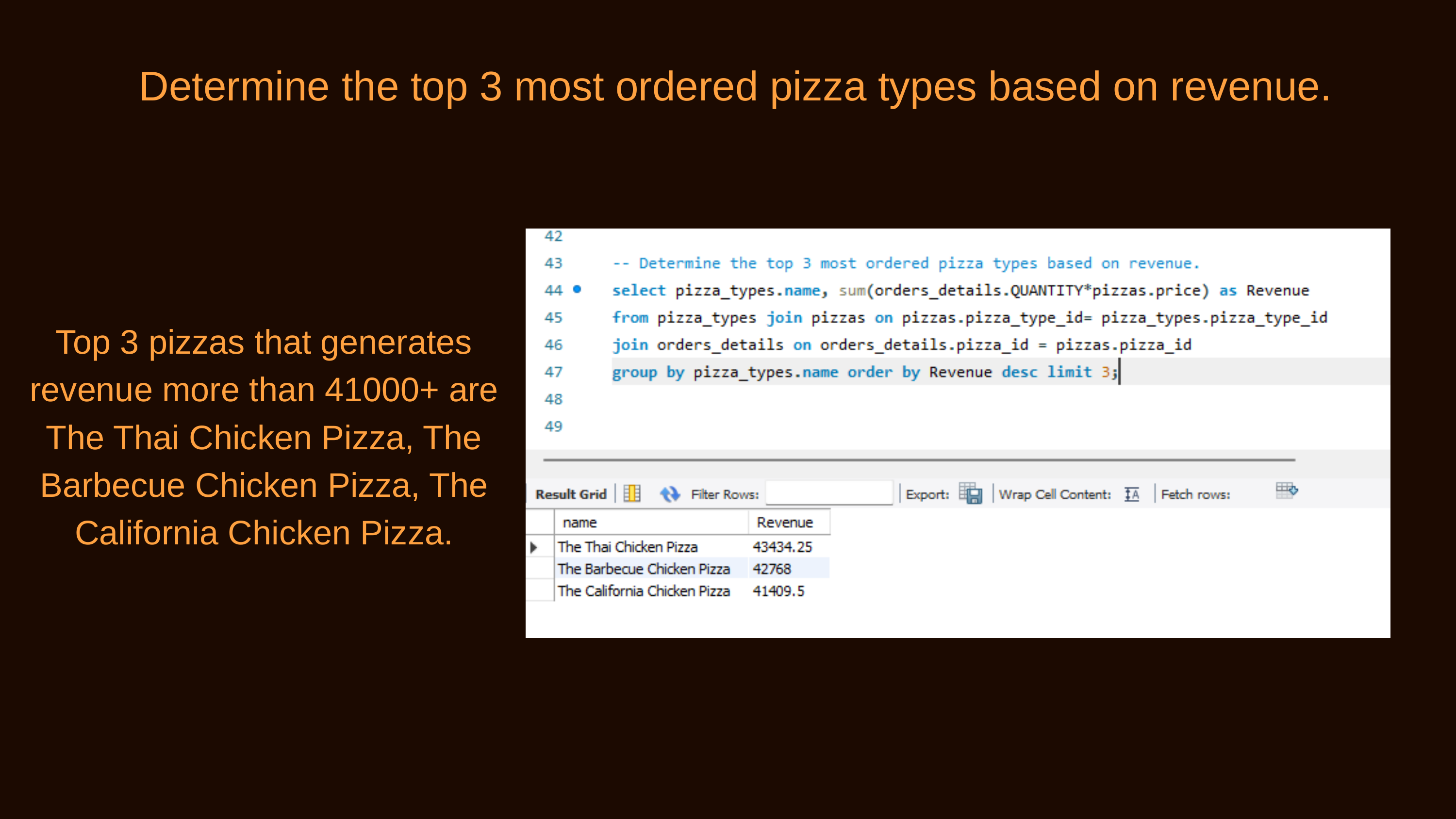

Determine the top 3 most ordered pizza types based on revenue.

Top 3 pizzas that generates revenue more than 41000+ are The Thai Chicken Pizza, The Barbecue Chicken Pizza, The California Chicken Pizza.